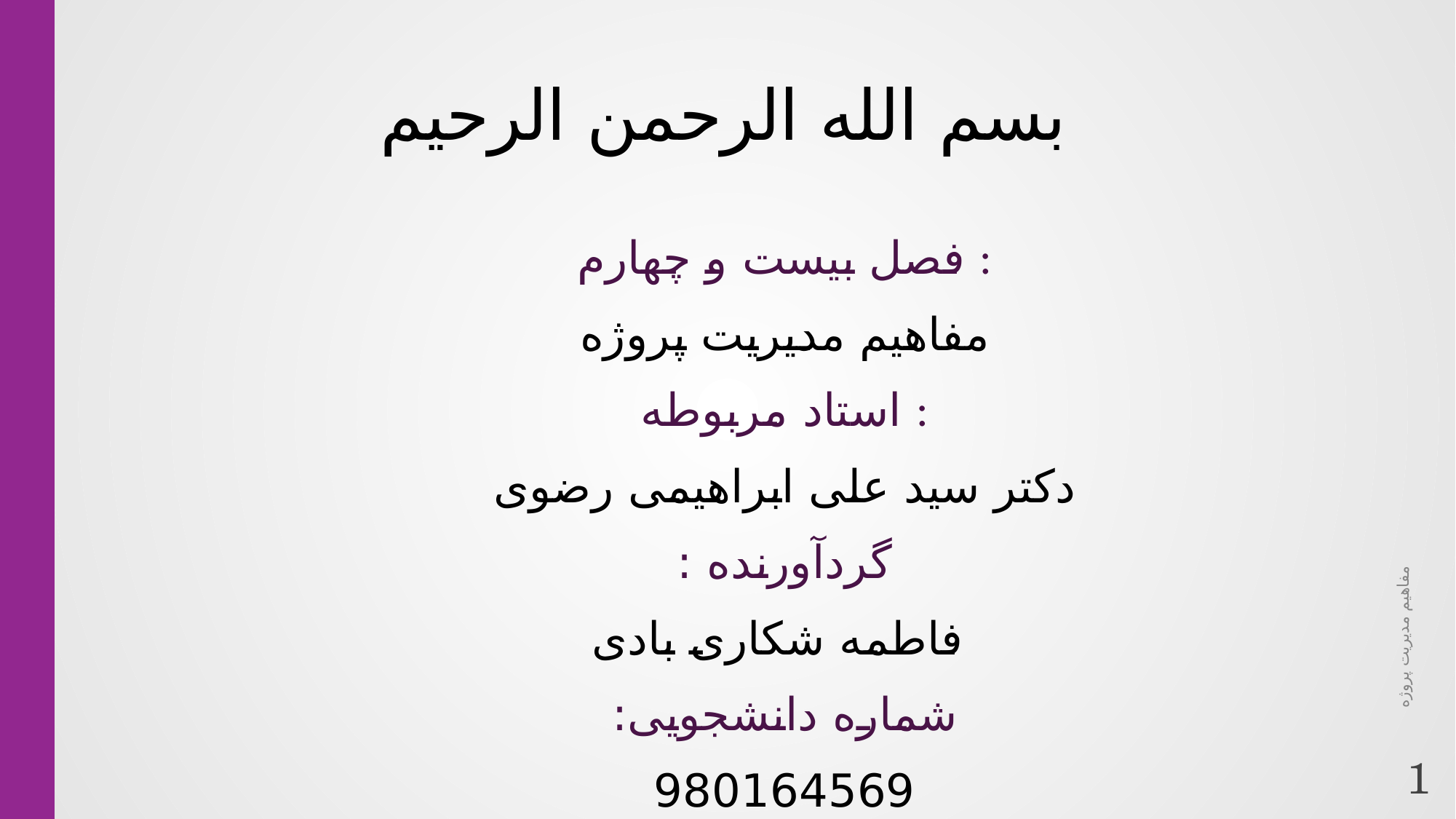

# بسم الله الرحمن الرحیم
فصل بیست و چهارم :
مفاهیم مدیریت پروژه
استاد مربوطه :
دکتر سید علی ابراهیمی رضوی
گردآورنده :
 فاطمه شکاری بادی
شماره دانشجویی:
980164569
مفاهیم مدیریت پروژه
1